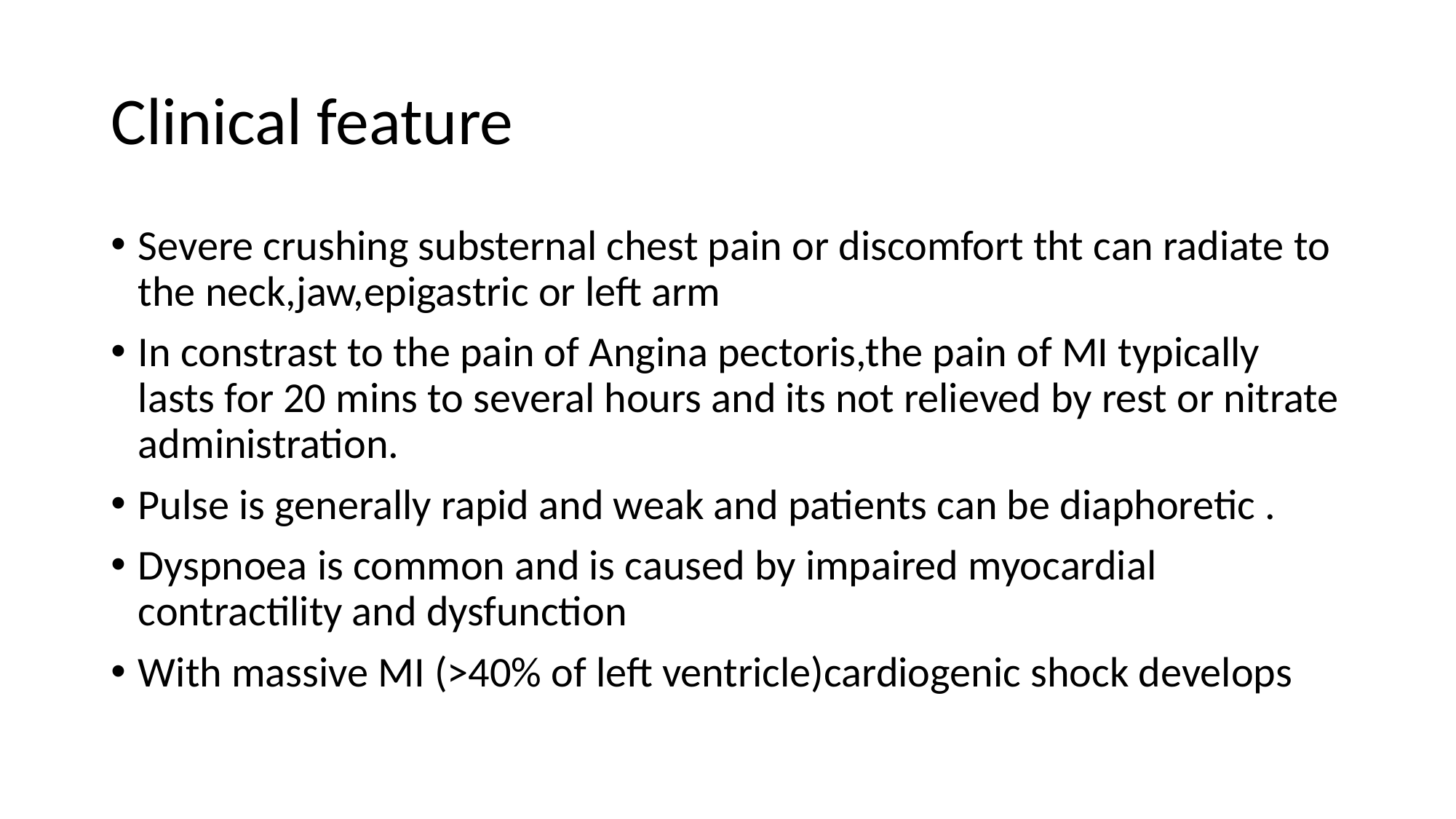

# Clinical feature
Severe crushing substernal chest pain or discomfort tht can radiate to the neck,jaw,epigastric or left arm
In constrast to the pain of Angina pectoris,the pain of MI typically lasts for 20 mins to several hours and its not relieved by rest or nitrate administration.
Pulse is generally rapid and weak and patients can be diaphoretic .
Dyspnoea is common and is caused by impaired myocardial contractility and dysfunction
With massive MI (>40% of left ventricle)cardiogenic shock develops